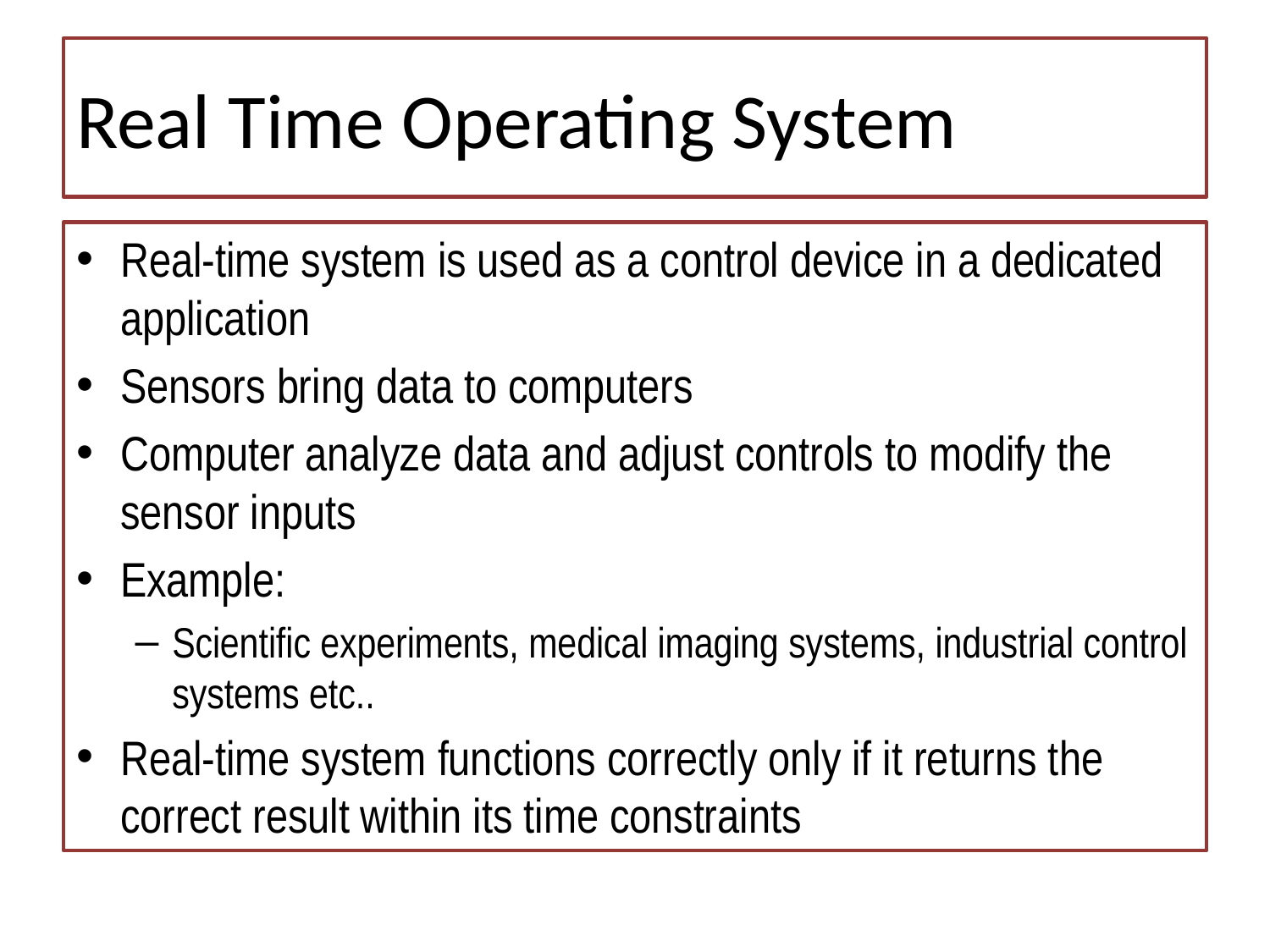

# Real Time Operating System
Real-time system is used as a control device in a dedicated application
Sensors bring data to computers
Computer analyze data and adjust controls to modify the sensor inputs
Example:
Scientific experiments, medical imaging systems, industrial control systems etc..
Real-time system functions correctly only if it returns the correct result within its time constraints